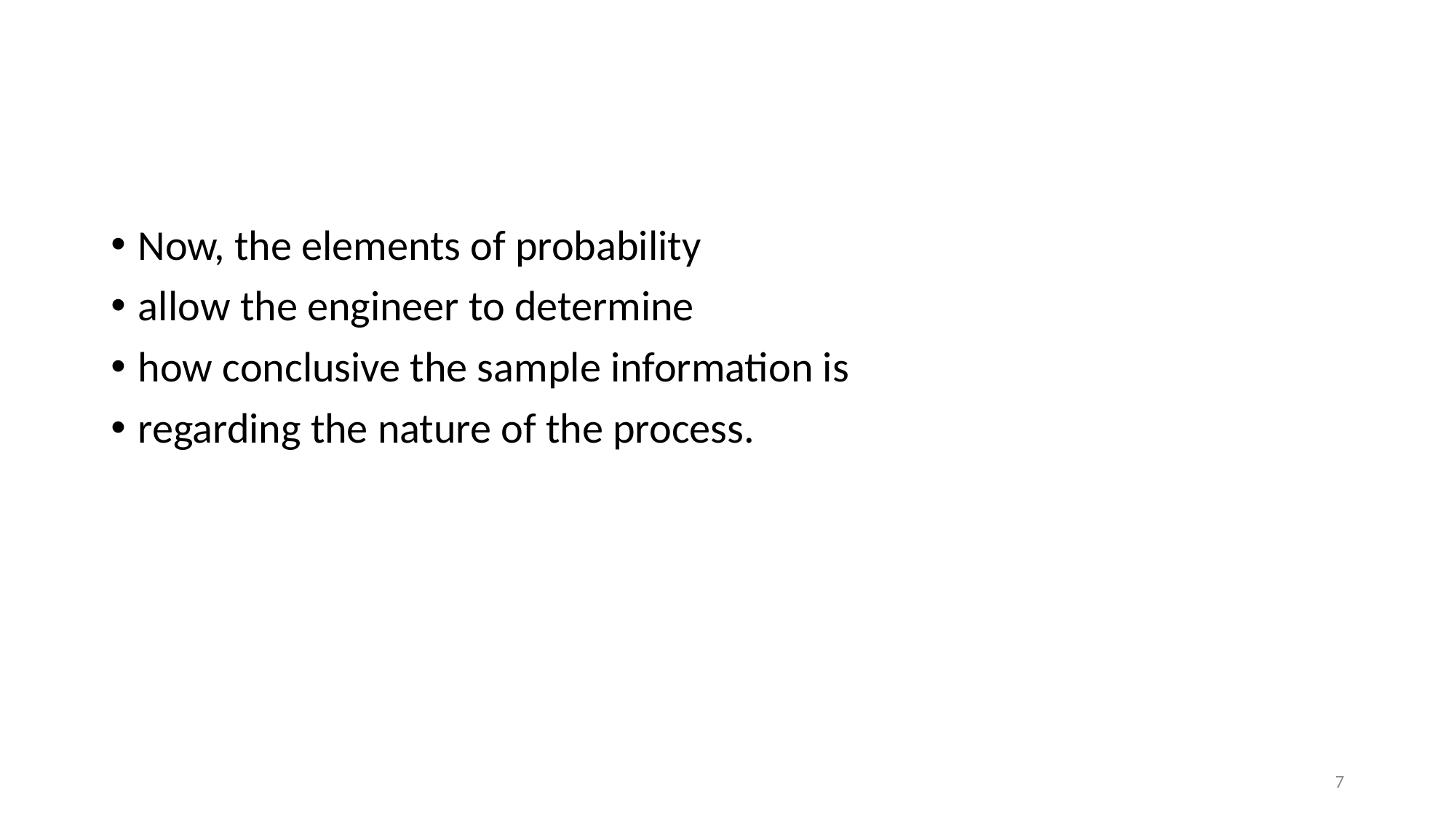

#
Now, the elements of probability
allow the engineer to determine
how conclusive the sample information is
regarding the nature of the process.
7